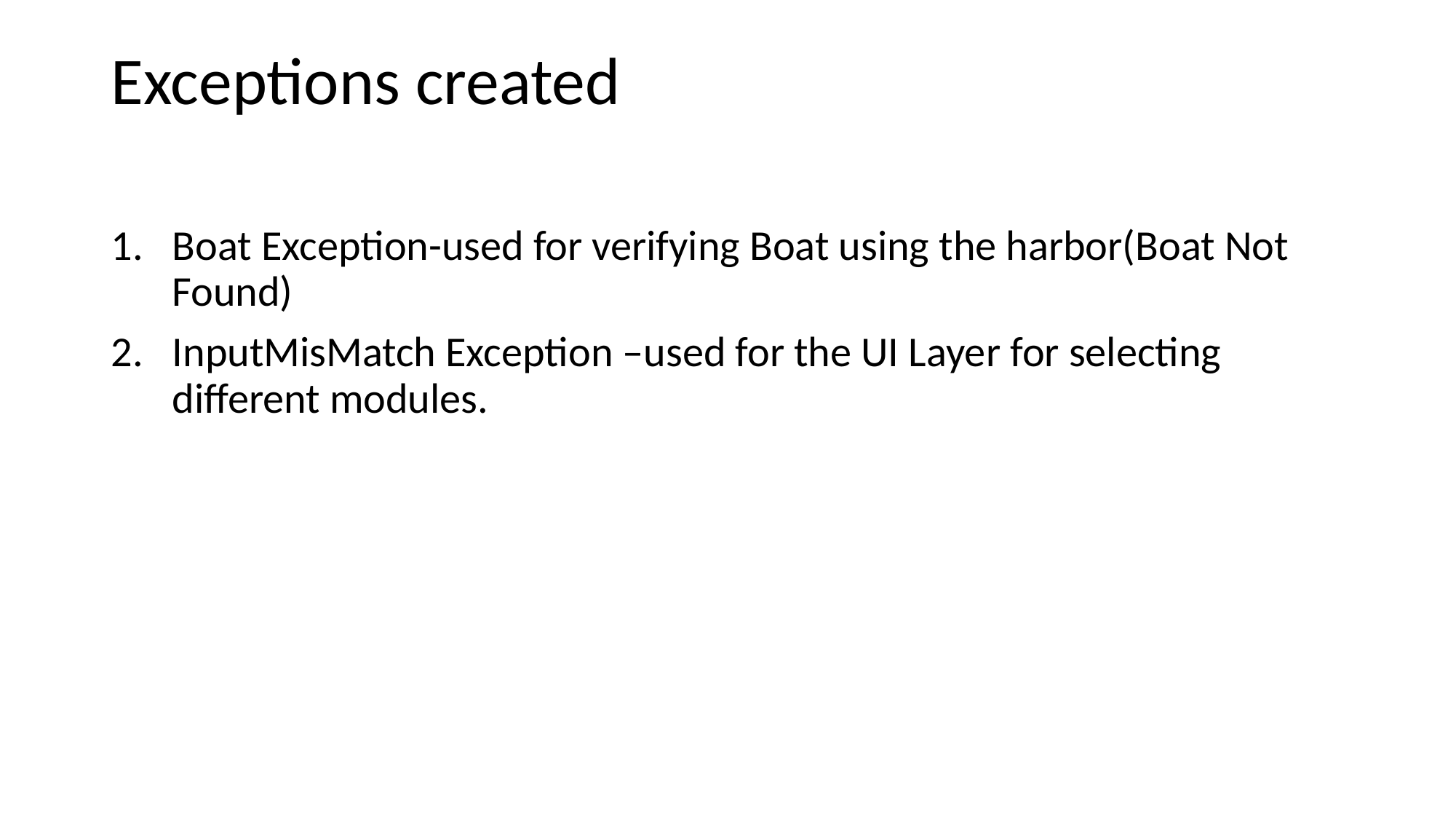

# Exceptions created
Boat Exception-used for verifying Boat using the harbor(Boat Not Found)
InputMisMatch Exception –used for the UI Layer for selecting different modules.